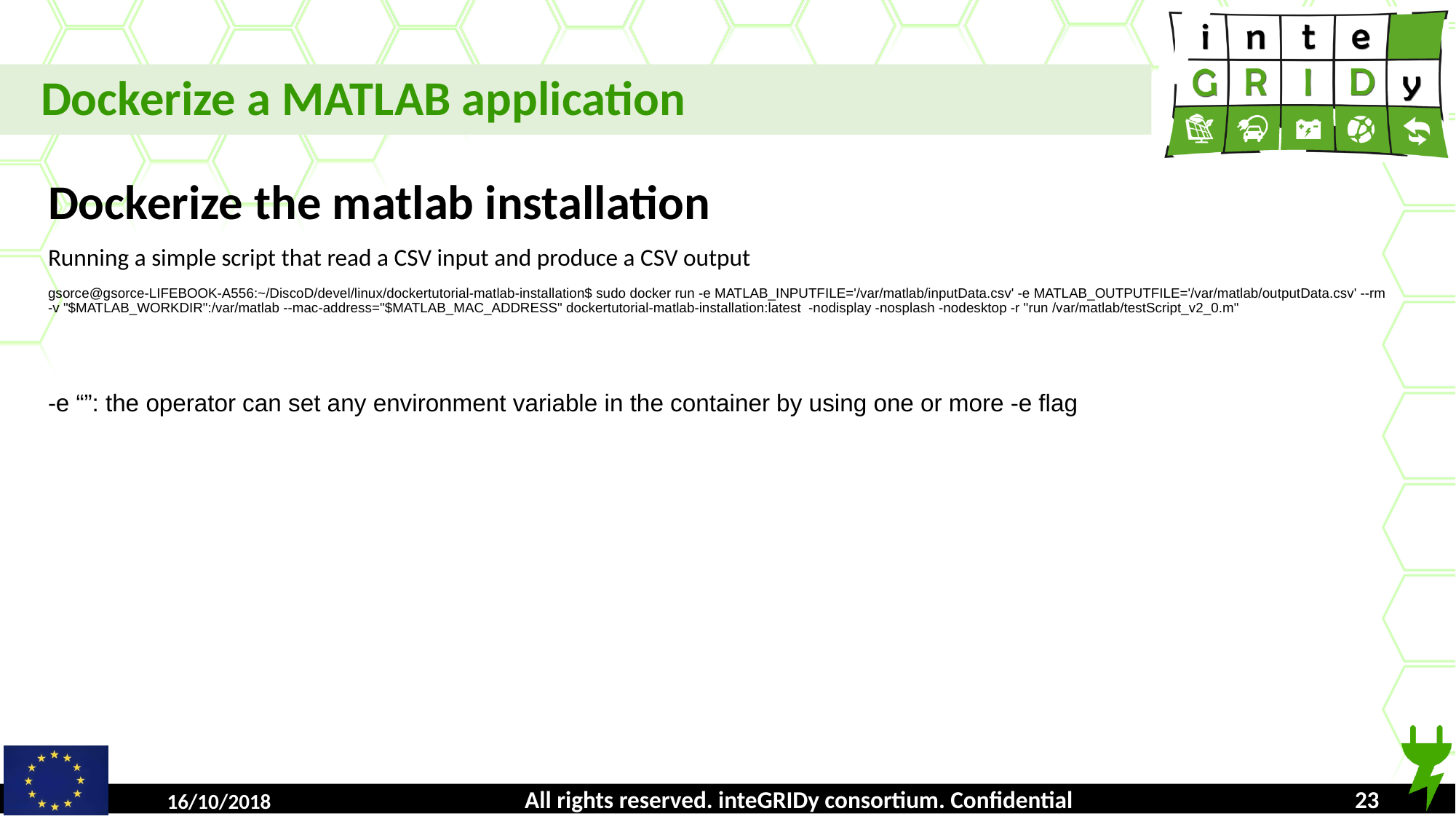

Dockerize a MATLAB application
Dockerize the matlab installation
Running a simple script that read a CSV input and produce a CSV output
gsorce@gsorce-LIFEBOOK-A556:~/DiscoD/devel/linux/dockertutorial-matlab-installation$ sudo docker run -e MATLAB_INPUTFILE='/var/matlab/inputData.csv' -e MATLAB_OUTPUTFILE='/var/matlab/outputData.csv' --rm -v "$MATLAB_WORKDIR":/var/matlab --mac-address="$MATLAB_MAC_ADDRESS" dockertutorial-matlab-installation:latest  -nodisplay -nosplash -nodesktop -r "run /var/matlab/testScript_v2_0.m"

-e “”: the operator can set any environment variable in the container by using one or more -e flag

All rights reserved. inteGRIDy consortium. Confidential
16/10/2018
23